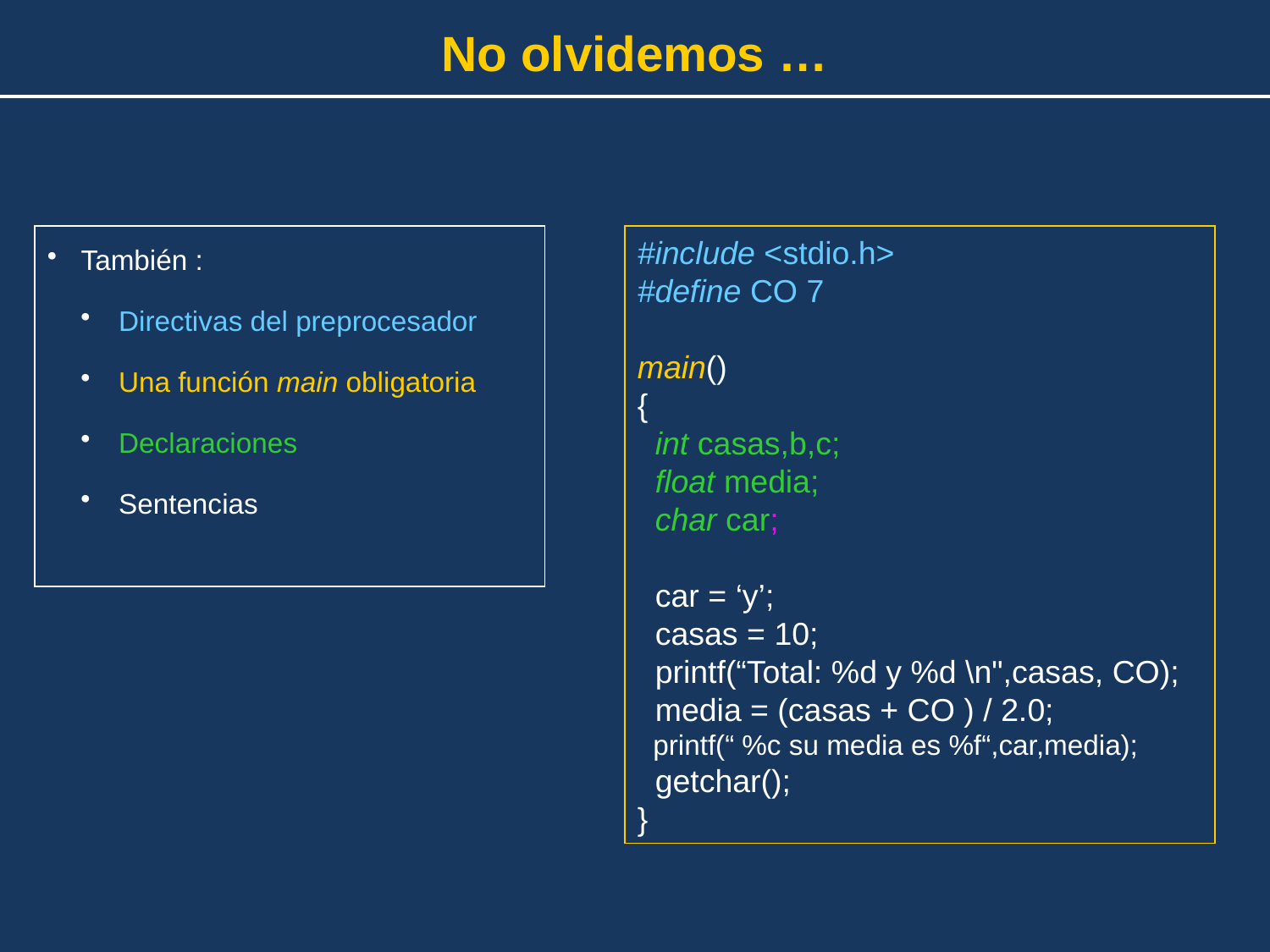

No olvidemos …
 También :
 Directivas del preprocesador
 Una función main obligatoria
 Declaraciones
 Sentencias

#include <stdio.h>
#define CO 7

main()
{
  int casas,b,c;
  float media;
  char car;

  car = ‘y’;
  casas = 10;
  printf(“Total: %d y %d \n",casas, CO);
  media = (casas + CO ) / 2.0;
  printf(“ %c su media es %f“,car,media);
  getchar();
}